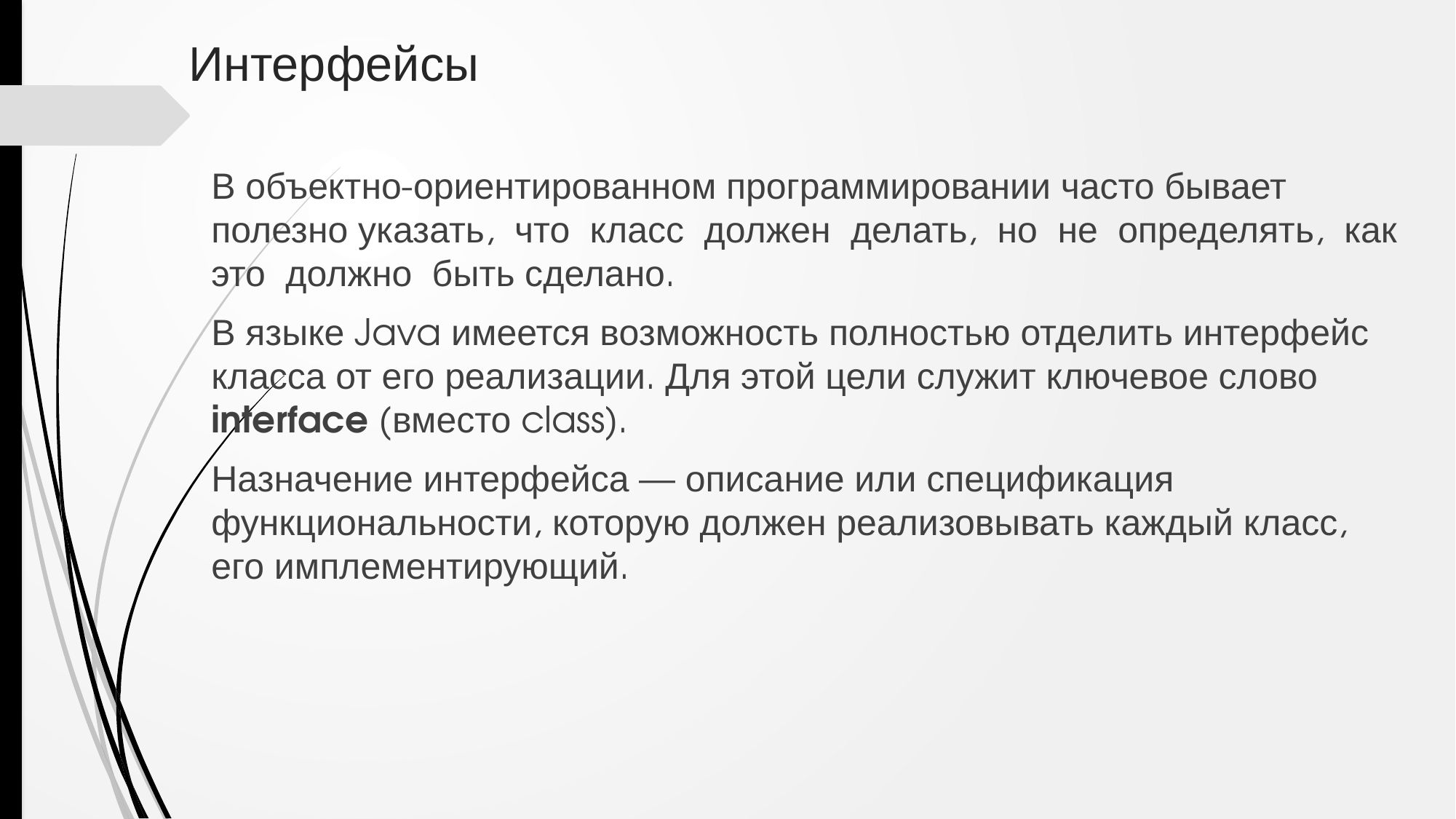

# Интерфейсы
В объектно-ориентированном программировании часто бывает полезно указать,  что  класс  должен  делать,  но  не  определять,  как  это  должно  быть сделано.
В языке Java имеется возможность полностью отделить интерфейс класса от его реализации. Для этой цели служит ключевое слово interface (вместо class).
Назначение интерфейса — описание или спецификация функциональности, которую должен реализовывать каждый класс, его имплементирующий.